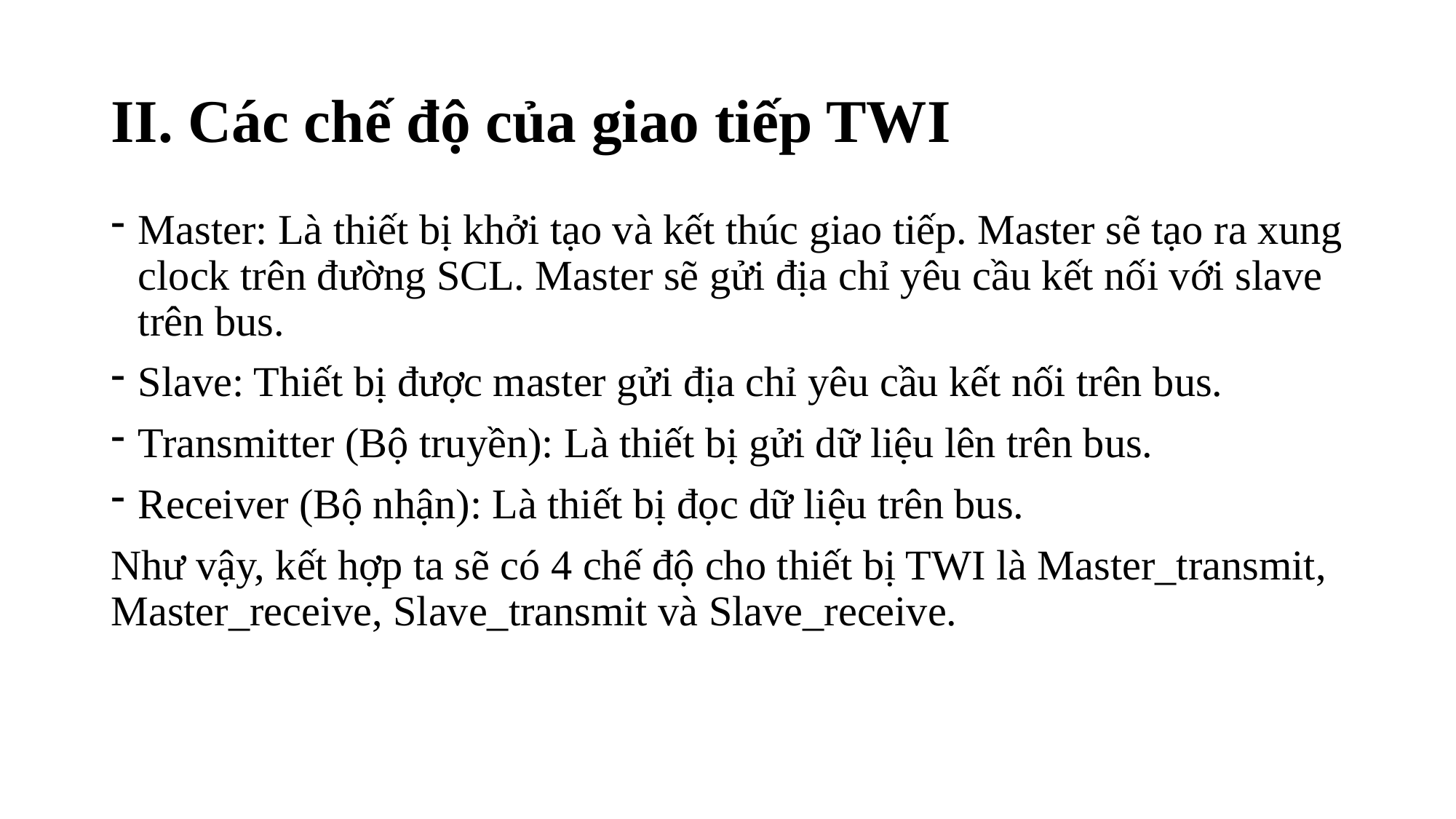

# II. Các chế độ của giao tiếp TWI
Master: Là thiết bị khởi tạo và kết thúc giao tiếp. Master sẽ tạo ra xung clock trên đường SCL. Master sẽ gửi địa chỉ yêu cầu kết nối với slave trên bus.
Slave: Thiết bị được master gửi địa chỉ yêu cầu kết nối trên bus.
Transmitter (Bộ truyền): Là thiết bị gửi dữ liệu lên trên bus.
Receiver (Bộ nhận): Là thiết bị đọc dữ liệu trên bus.
Như vậy, kết hợp ta sẽ có 4 chế độ cho thiết bị TWI là Master_transmit, Master_receive, Slave_transmit và Slave_receive.